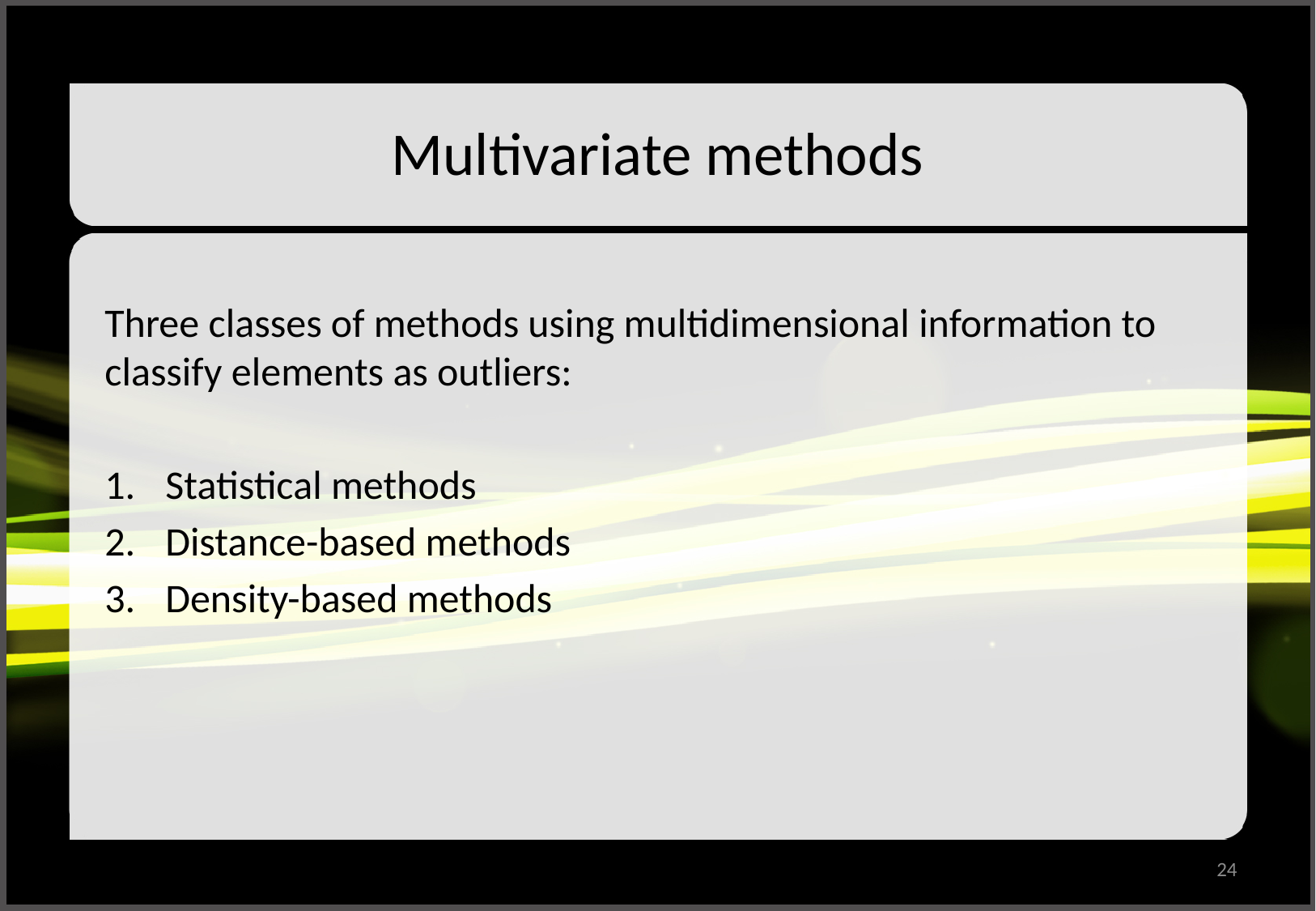

# Multivariate methods
Three classes of methods using multidimensional information to classify elements as outliers:

Statistical methods
Distance-based methods
Density-based methods

24